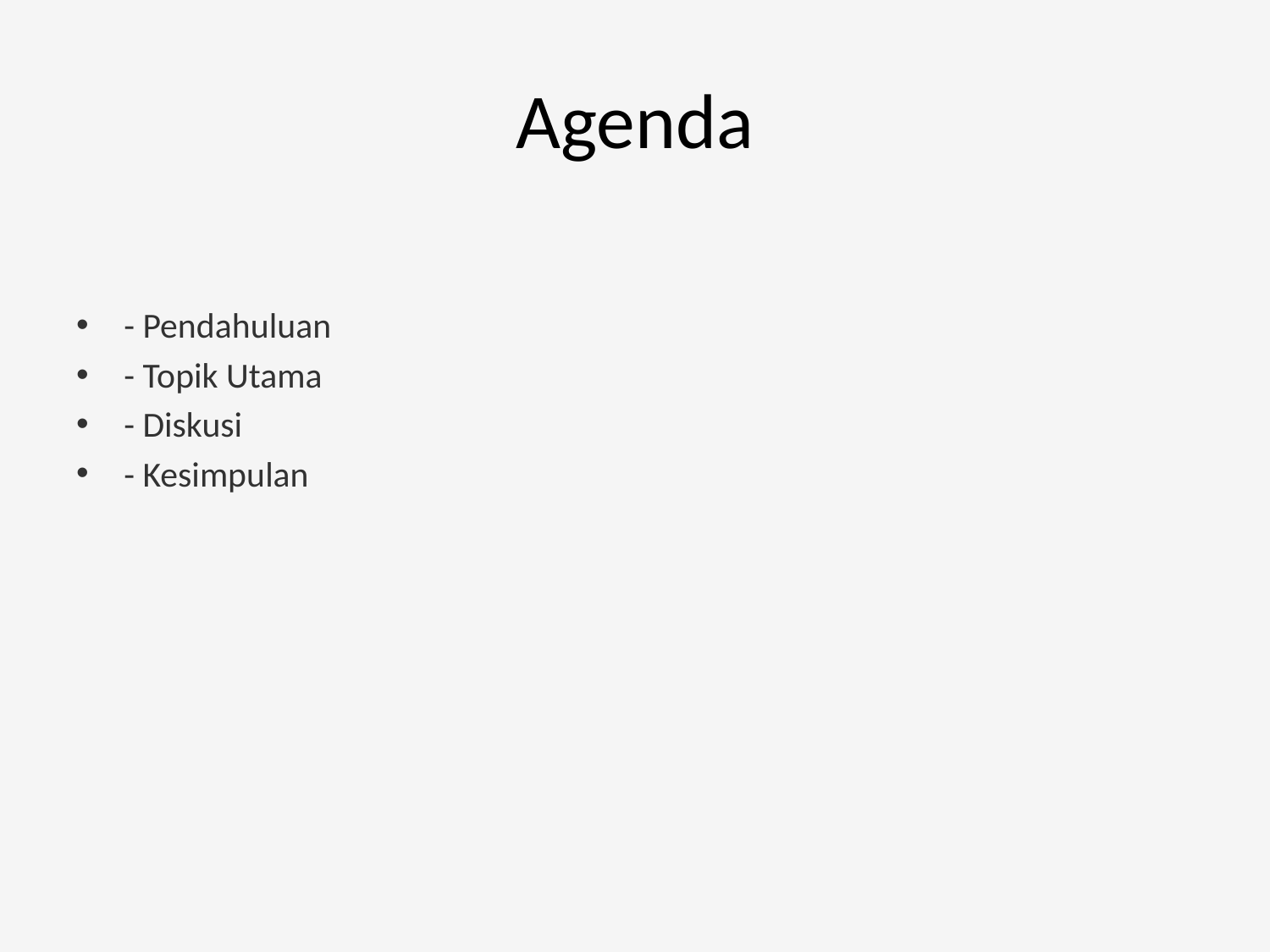

# Agenda

- Pendahuluan
- Topik Utama
- Diskusi
- Kesimpulan